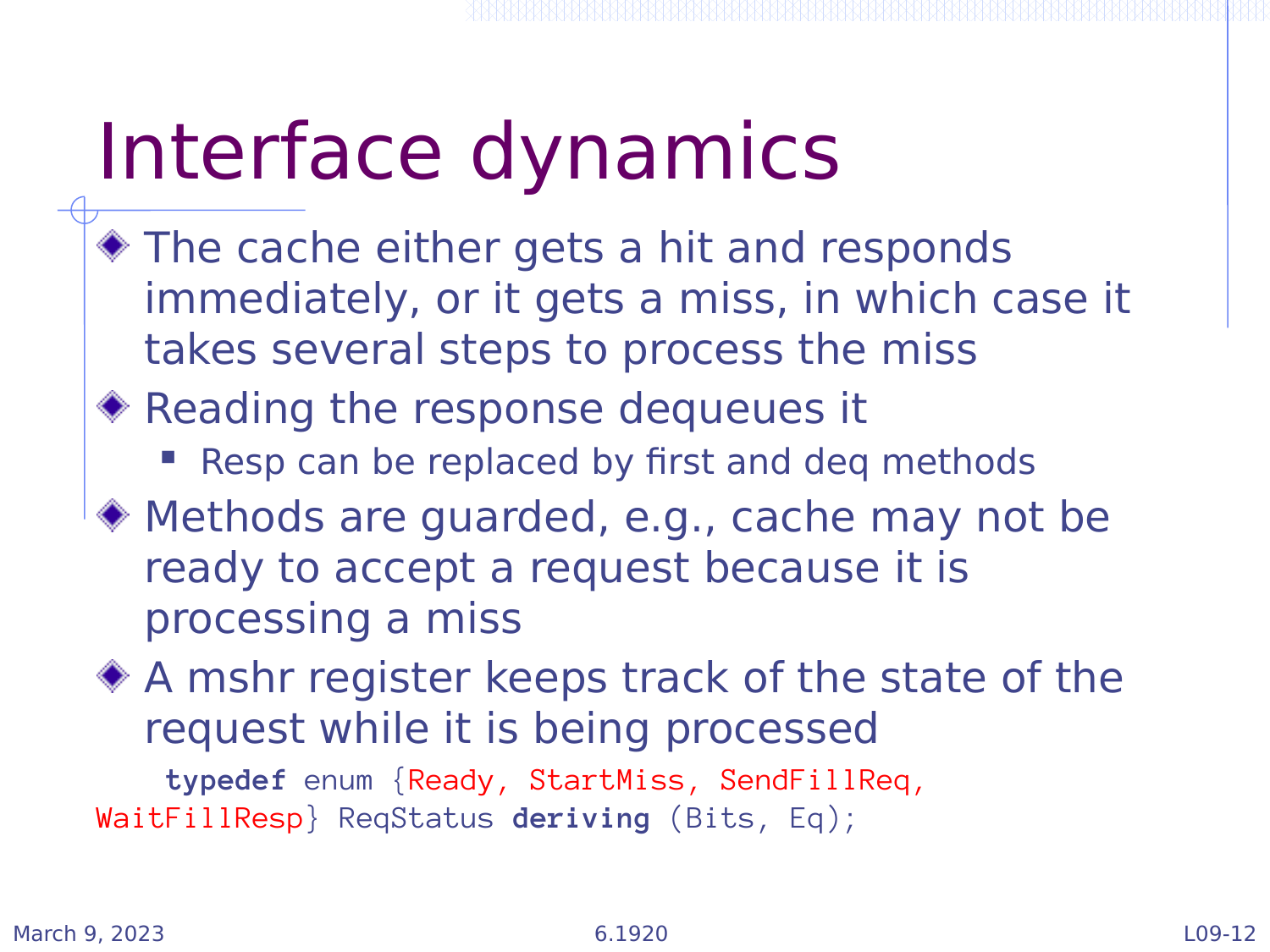

# Interface dynamics
The cache either gets a hit and responds immediately, or it gets a miss, in which case it takes several steps to process the miss
Reading the response dequeues it
Resp can be replaced by first and deq methods
Methods are guarded, e.g., cache may not be ready to accept a request because it is processing a miss
A mshr register keeps track of the state of the request while it is being processed
    typedef enum {Ready, StartMiss, SendFillReq, 	WaitFillResp} ReqStatus deriving (Bits, Eq);
March 9, 2023
6.1920
L09-12